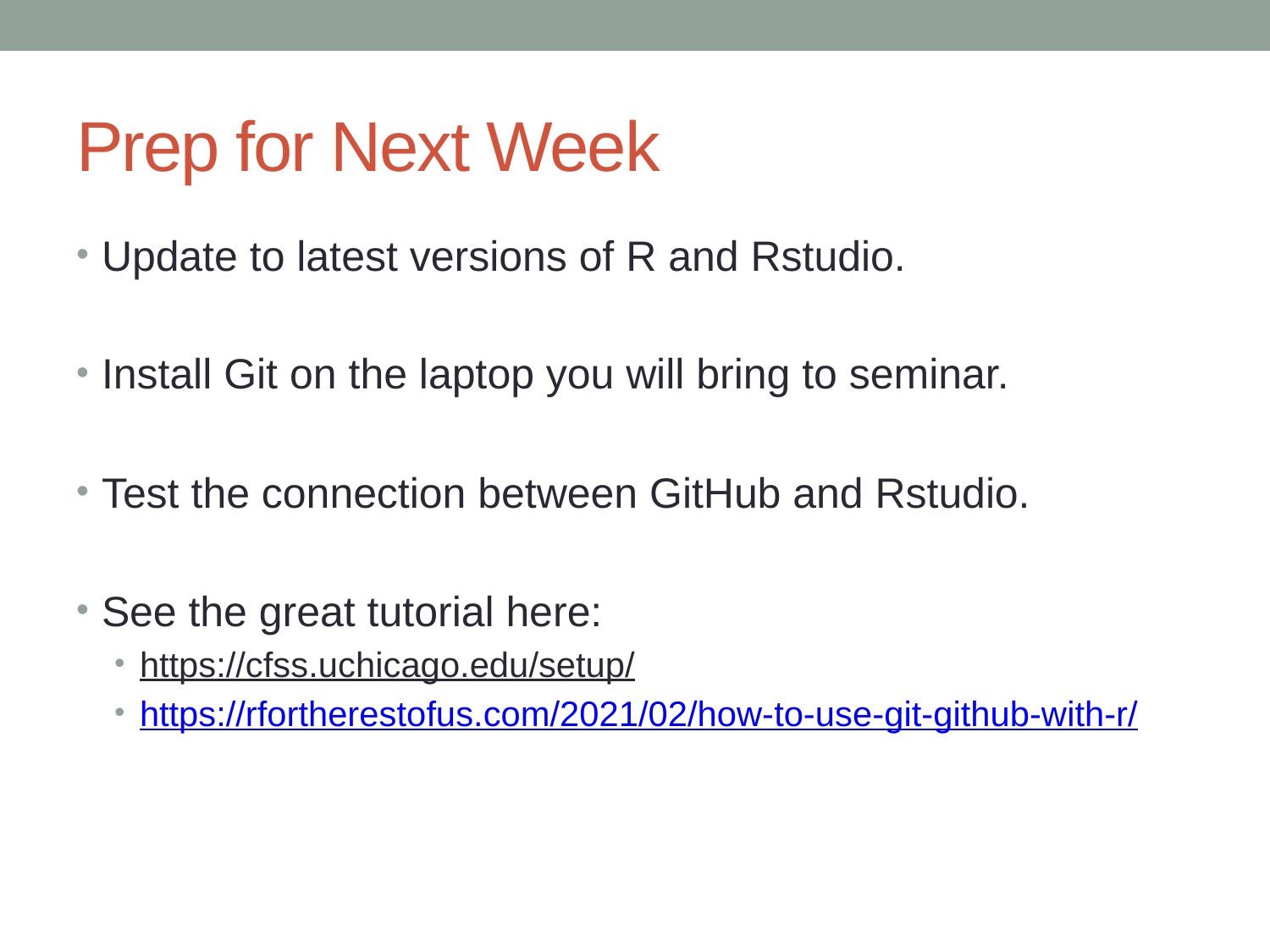

# Prep for Next Week
Update to latest versions of R and Rstudio.

Install Git on the laptop you will bring to seminar.

Test the connection between GitHub and Rstudio.

See the great tutorial here:
https://cfss.uchicago.edu/setup/
https://rfortherestofus.com/2021/02/how-to-use-git-github-with-r/